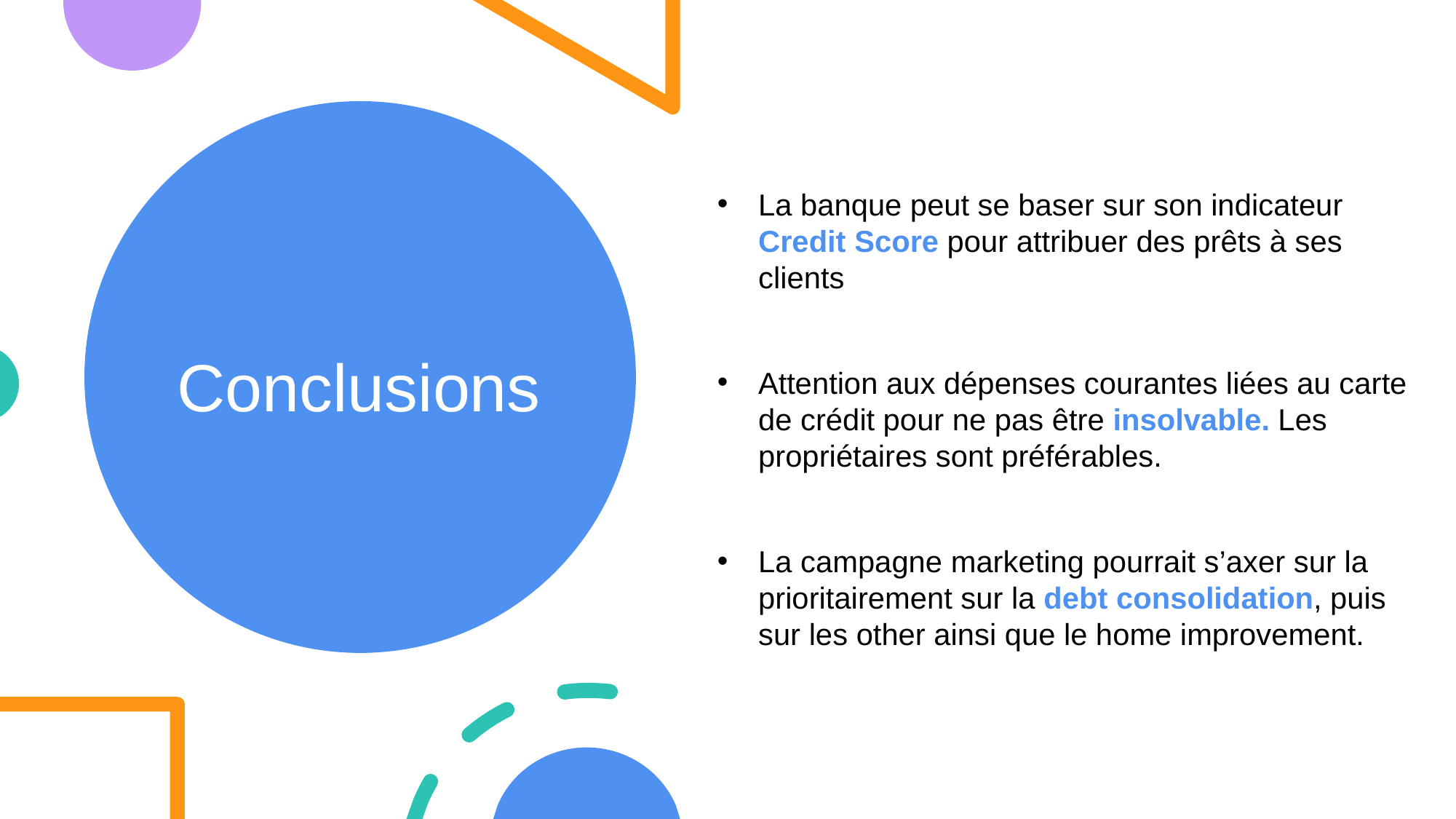

# Conclusions
La banque peut se baser sur son indicateur Credit Score pour attribuer des prêts à ses clients

Attention aux dépenses courantes liées au carte de crédit pour ne pas être insolvable. Les propriétaires sont préférables.

La campagne marketing pourrait s’axer sur la prioritairement sur la debt consolidation, puis sur les other ainsi que le home improvement.